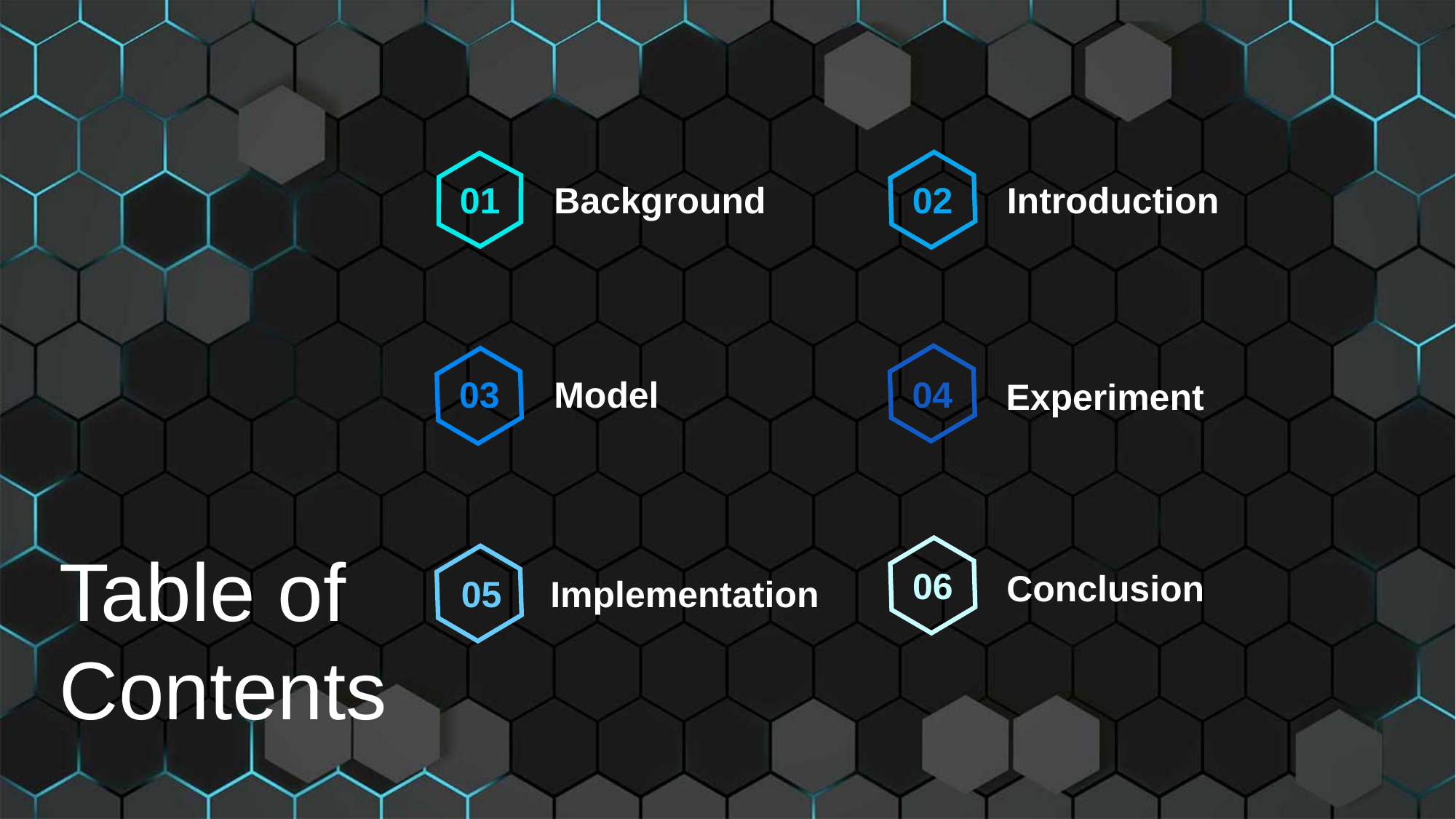

01
Background
02
Introduction

03
Model
04
Experiment
Table of
Contents

06
Conclusion

05
Implementation